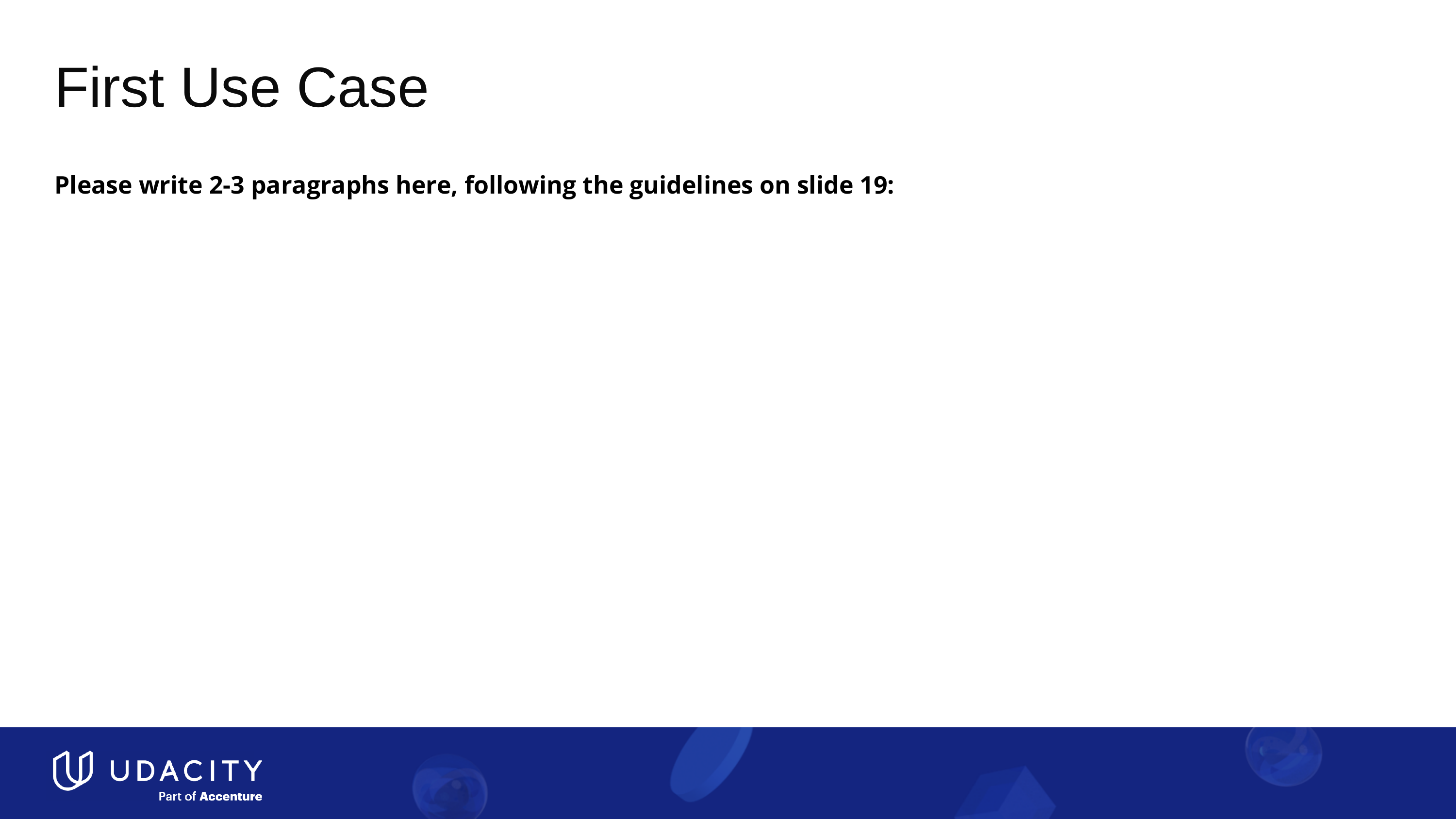

# First Use Case
Please write 2-3 paragraphs here, following the guidelines on slide 19: